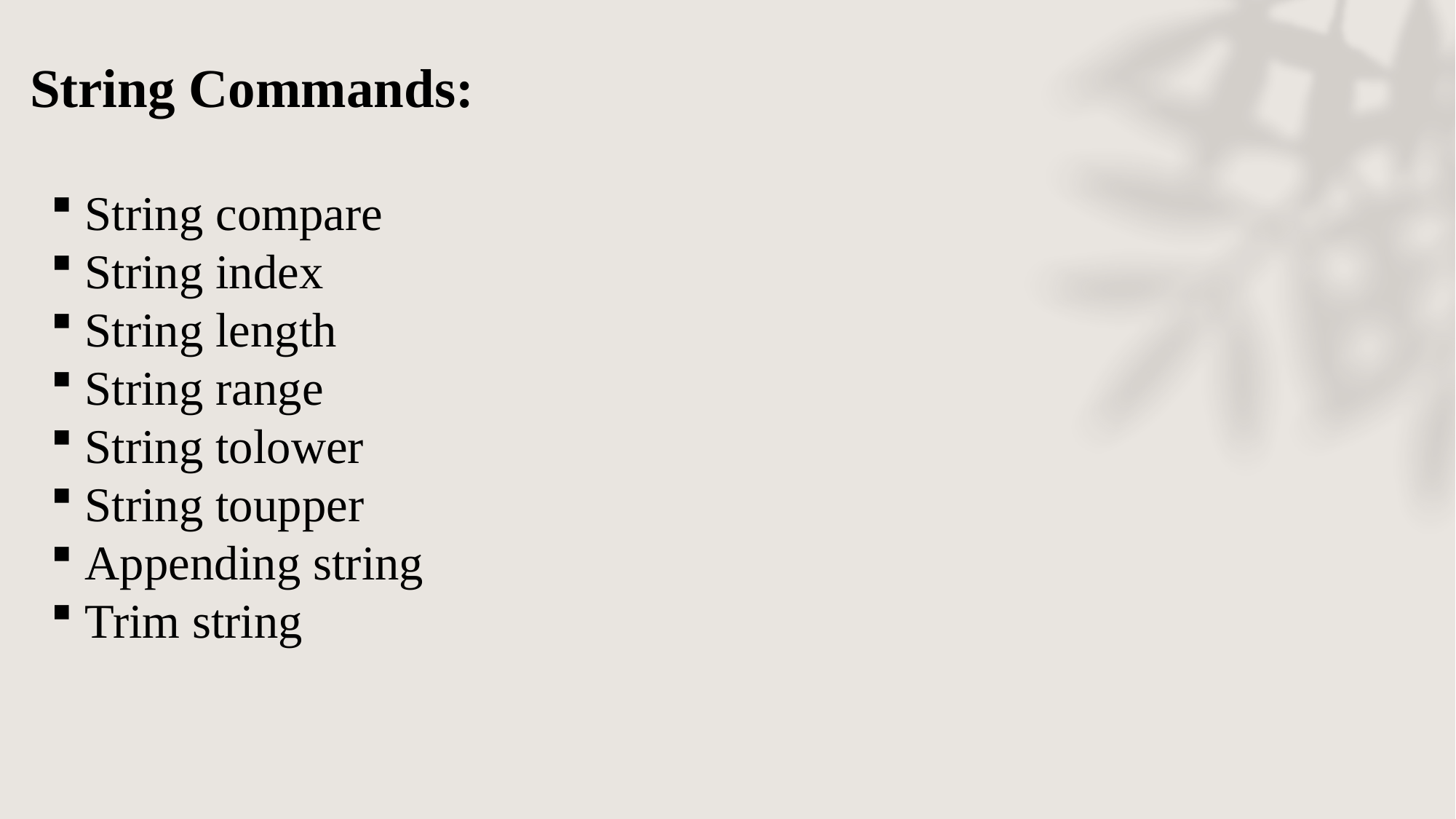

String Commands:
String compare
String index
String length
String range
String tolower
String toupper
Appending string
Trim string